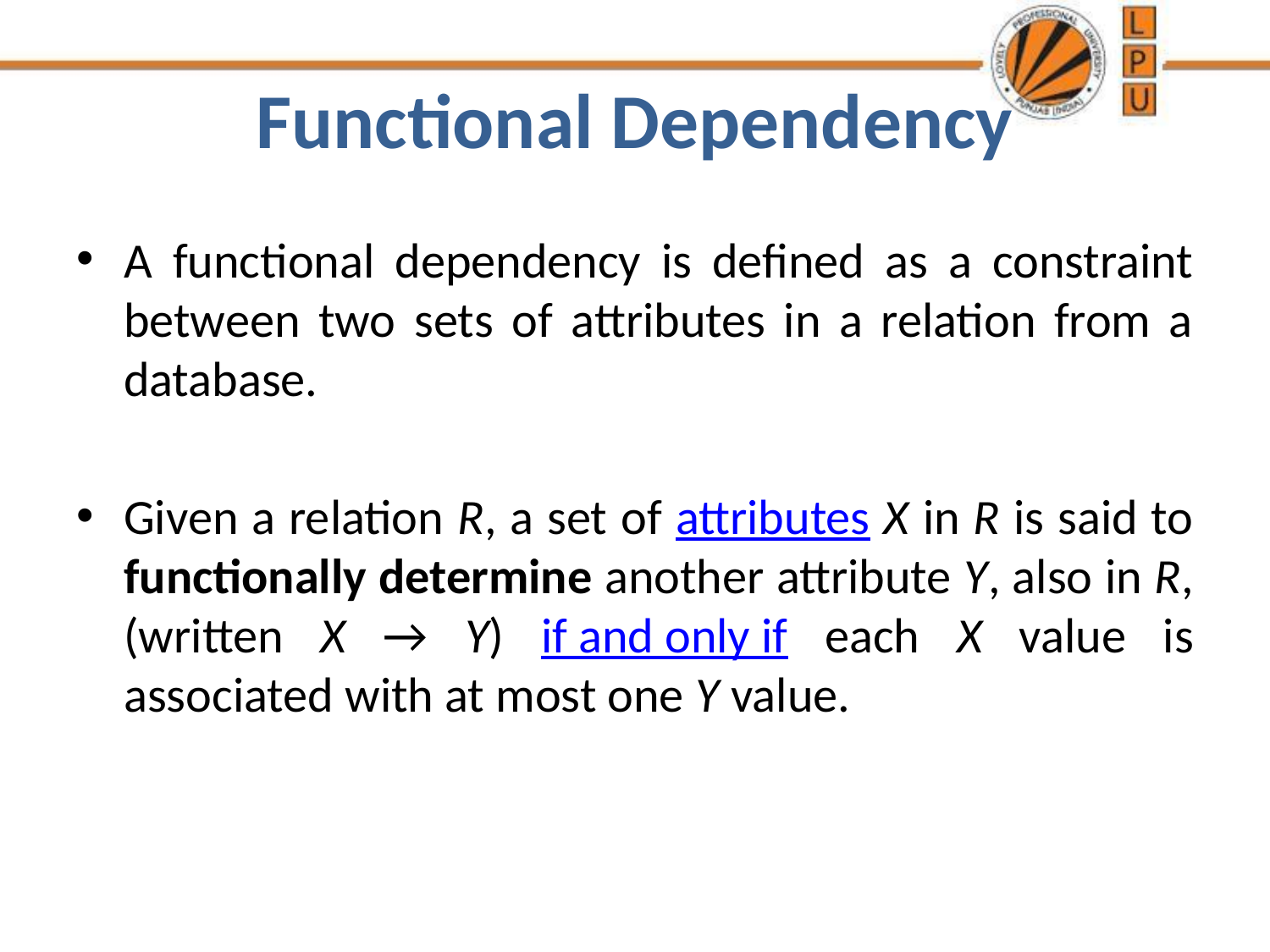

# Functional Dependency
A functional dependency is defined as a constraint between two sets of attributes in a relation from a database.

Given a relation R, a set of attributes X in R is said to functionally determine another attribute Y, also in R, (written X → Y) if and only if each X value is associated with at most one Y value.